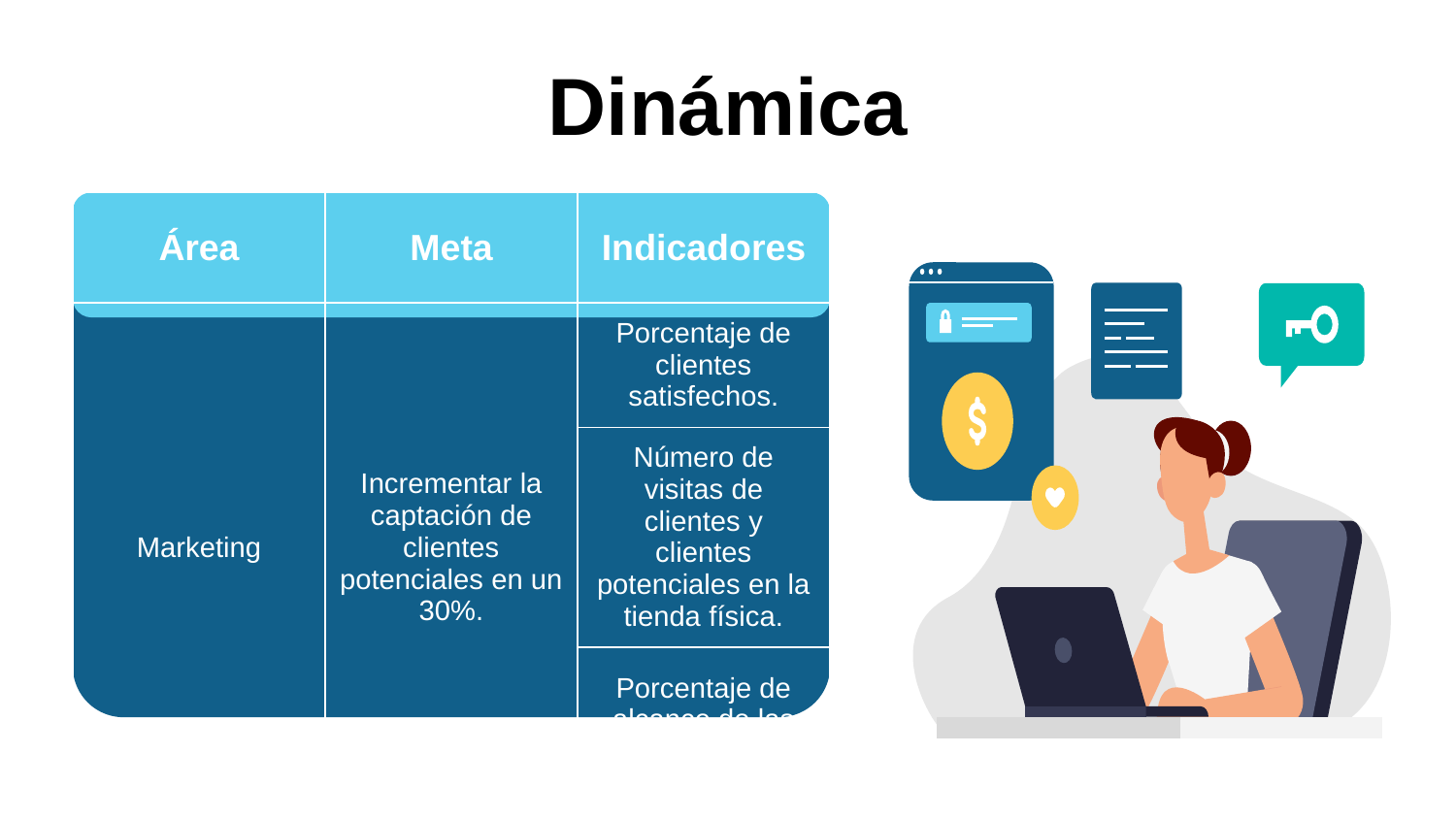

# Dinámica
| Área | Meta | Indicadores |
| --- | --- | --- |
| Marketing | Incrementar la captación de clientes potenciales en un 30%. | Porcentaje de clientes satisfechos. |
|  |  | Número de visitas de clientes y clientes potenciales en la tienda física. |
|  |  | Porcentaje de alcance de las publicaciones. |